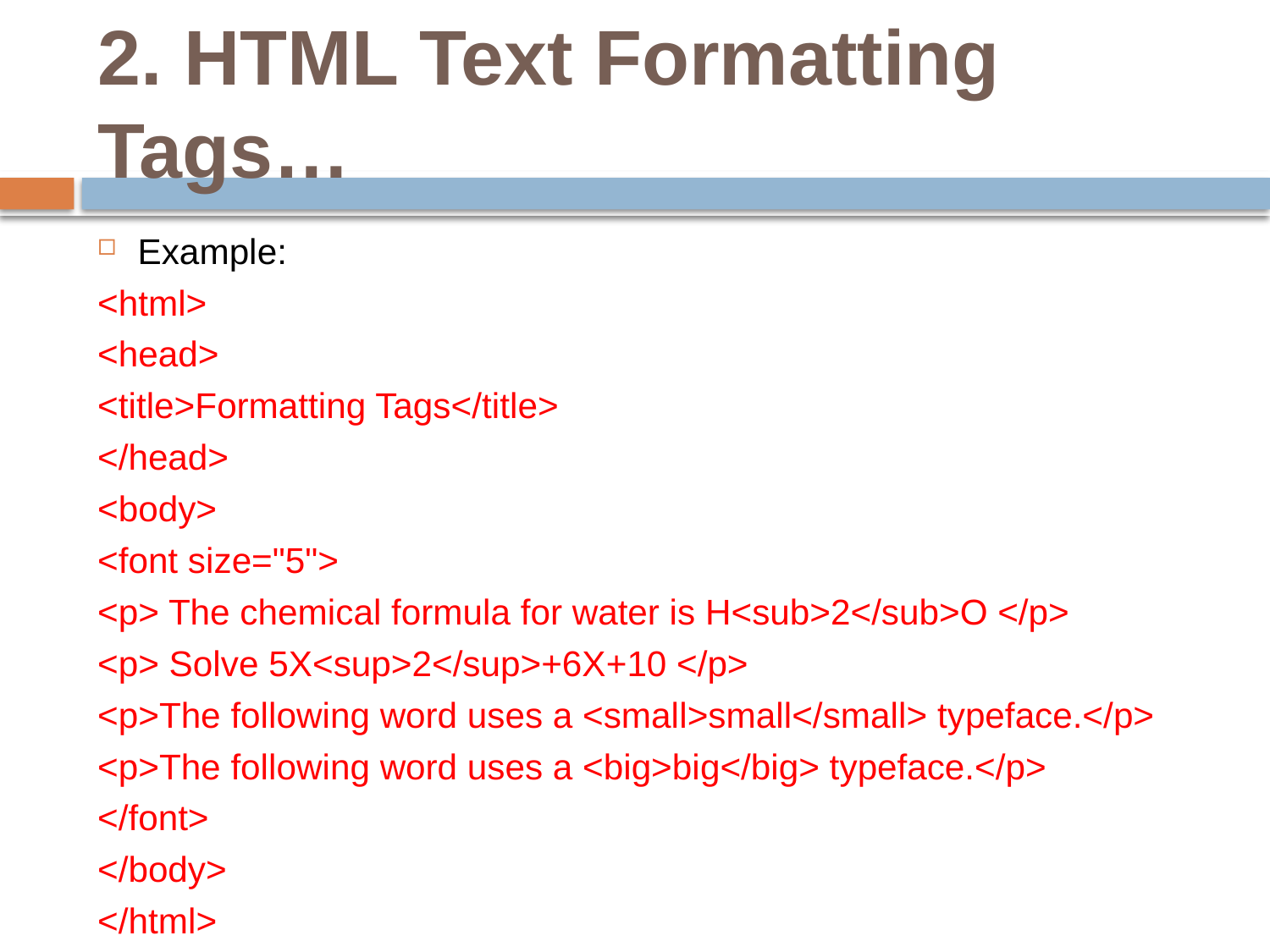

# 2. HTML Text Formatting Tags…
Example:
<html>
<head>
<title>Formatting Tags</title>
</head>
<body>
<font size="5">
<p> The chemical formula for water is H<sub>2</sub>O </p>
<p> Solve 5X<sup>2</sup>+6X+10 </p>
<p>The following word uses a <small>small</small> typeface.</p>
<p>The following word uses a <big>big</big> typeface.</p>
</font>
</body>
</html>